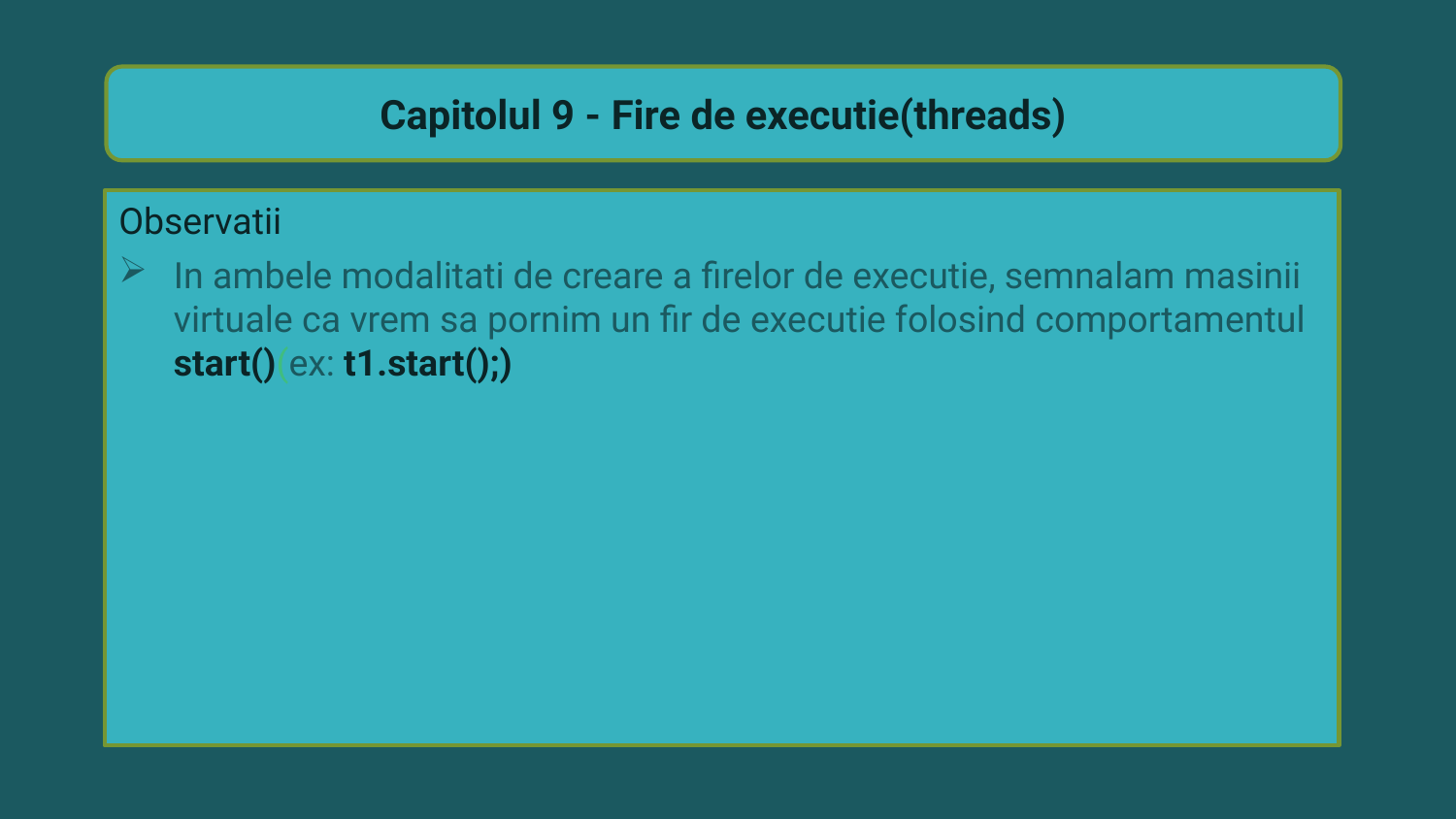

Capitolul 9 - Fire de executie(threads)
Observatii
In ambele modalitati de creare a firelor de executie, semnalam masinii virtuale ca vrem sa pornim un fir de executie folosind comportamentul start()(ex: t1.start();)